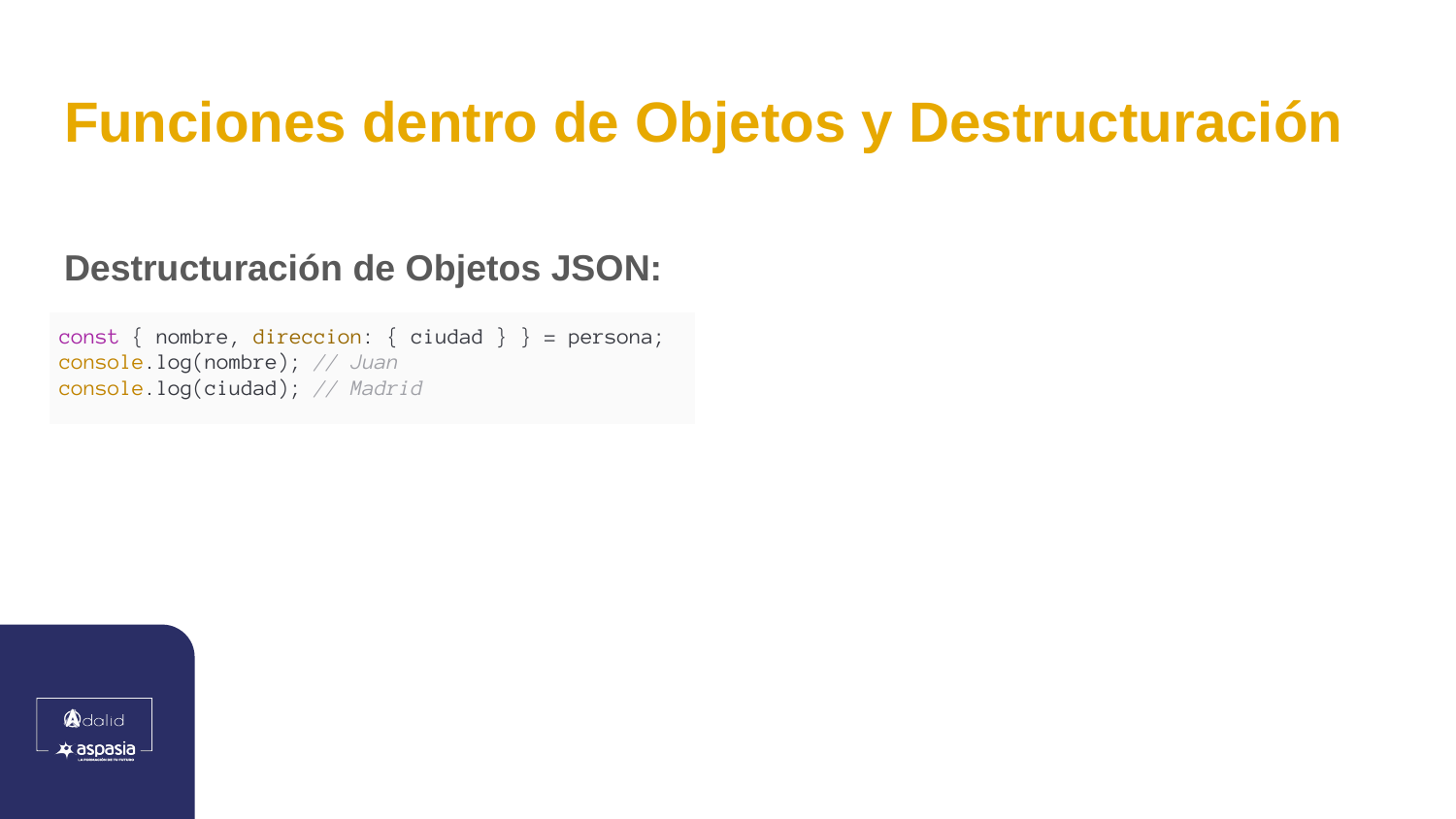

# Funciones dentro de Objetos y Destructuración
Destructuración de Objetos JSON:
| const { nombre, direccion: { ciudad } } = persona; console.log(nombre); // Juan console.log(ciudad); // Madrid |
| --- |